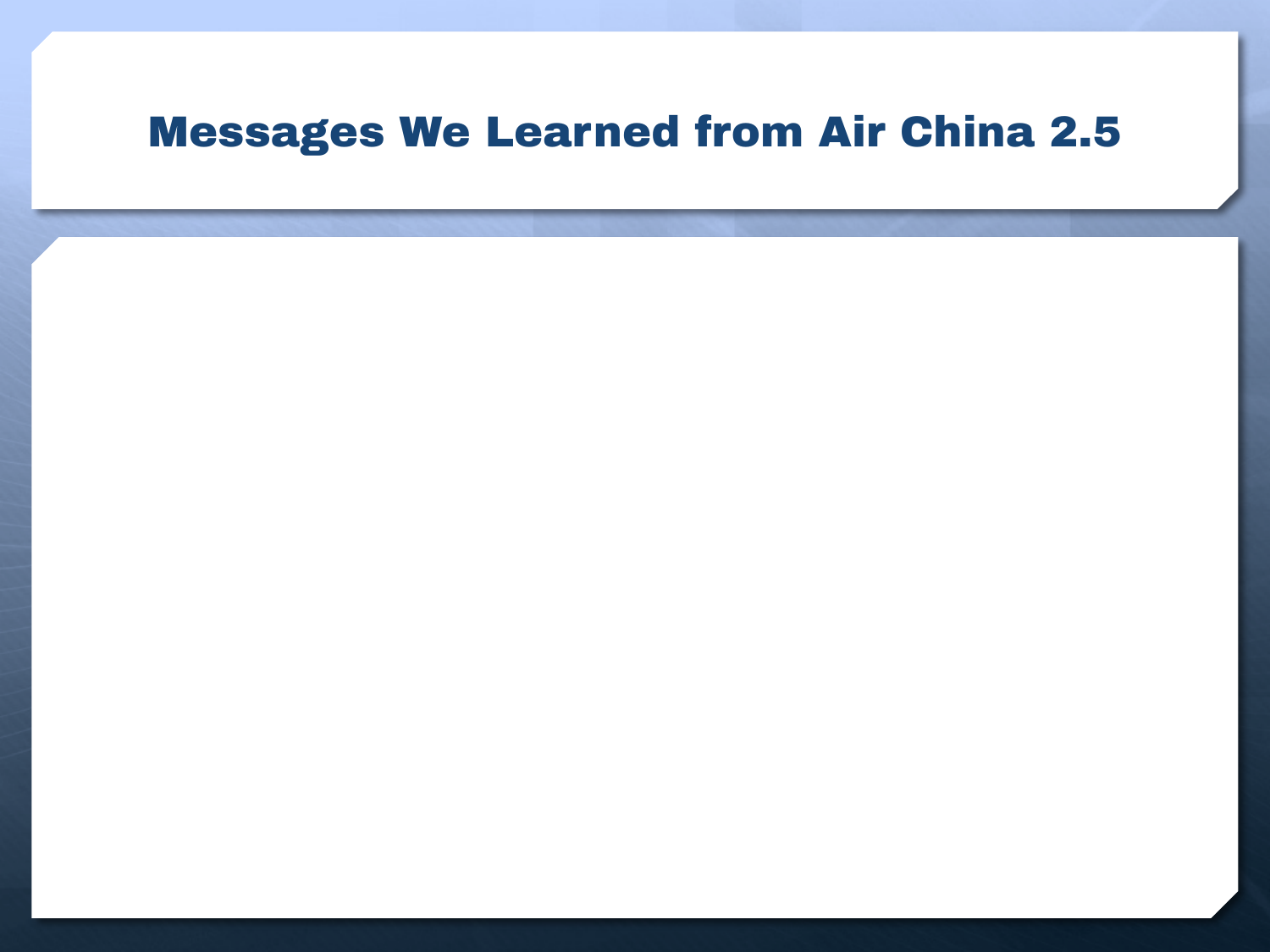

# Messages We Learned from Air China 2.5